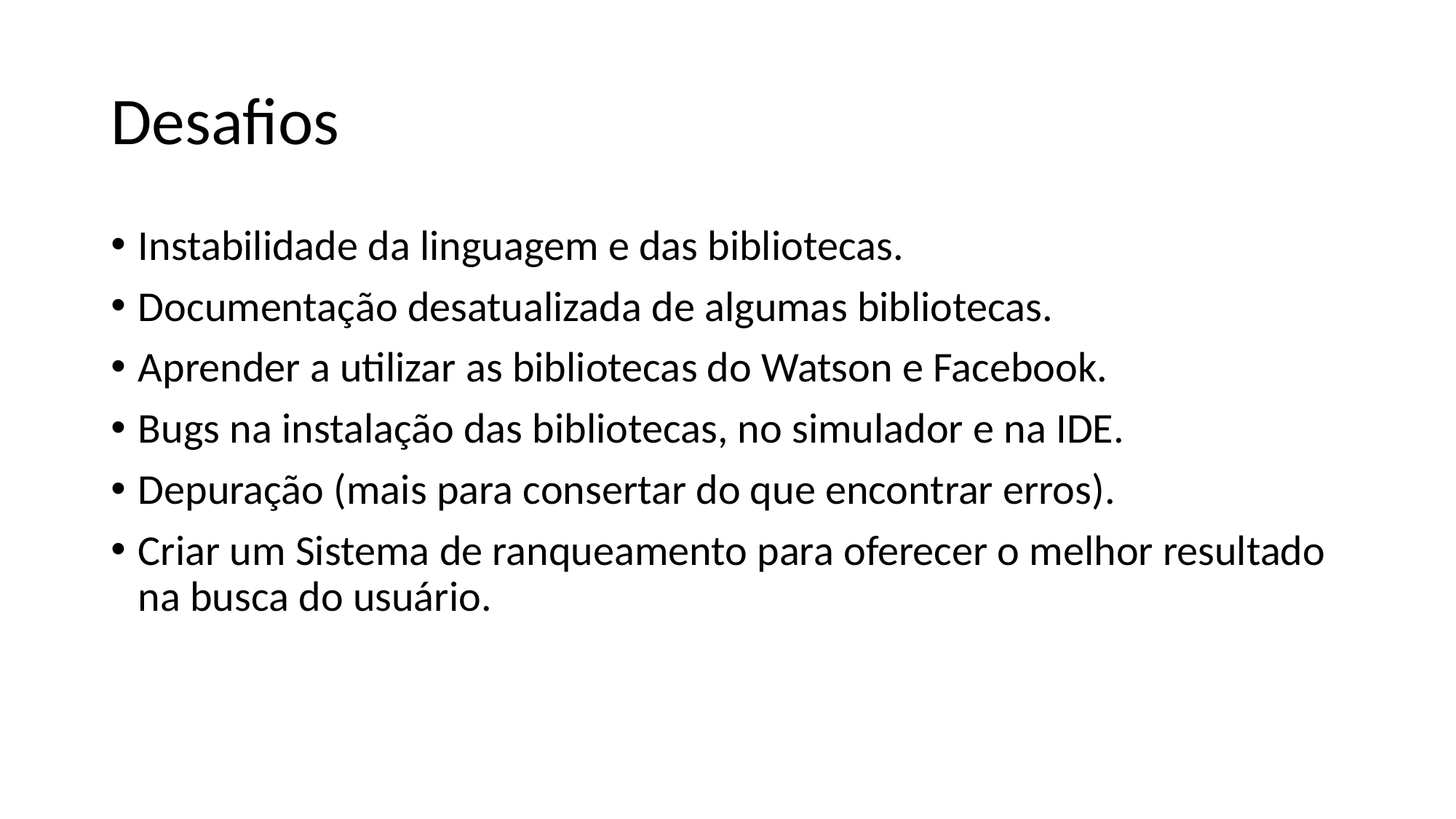

# Desafios
Instabilidade da linguagem e das bibliotecas.
Documentação desatualizada de algumas bibliotecas.
Aprender a utilizar as bibliotecas do Watson e Facebook.
Bugs na instalação das bibliotecas, no simulador e na IDE.
Depuração (mais para consertar do que encontrar erros).
Criar um Sistema de ranqueamento para oferecer o melhor resultado na busca do usuário.